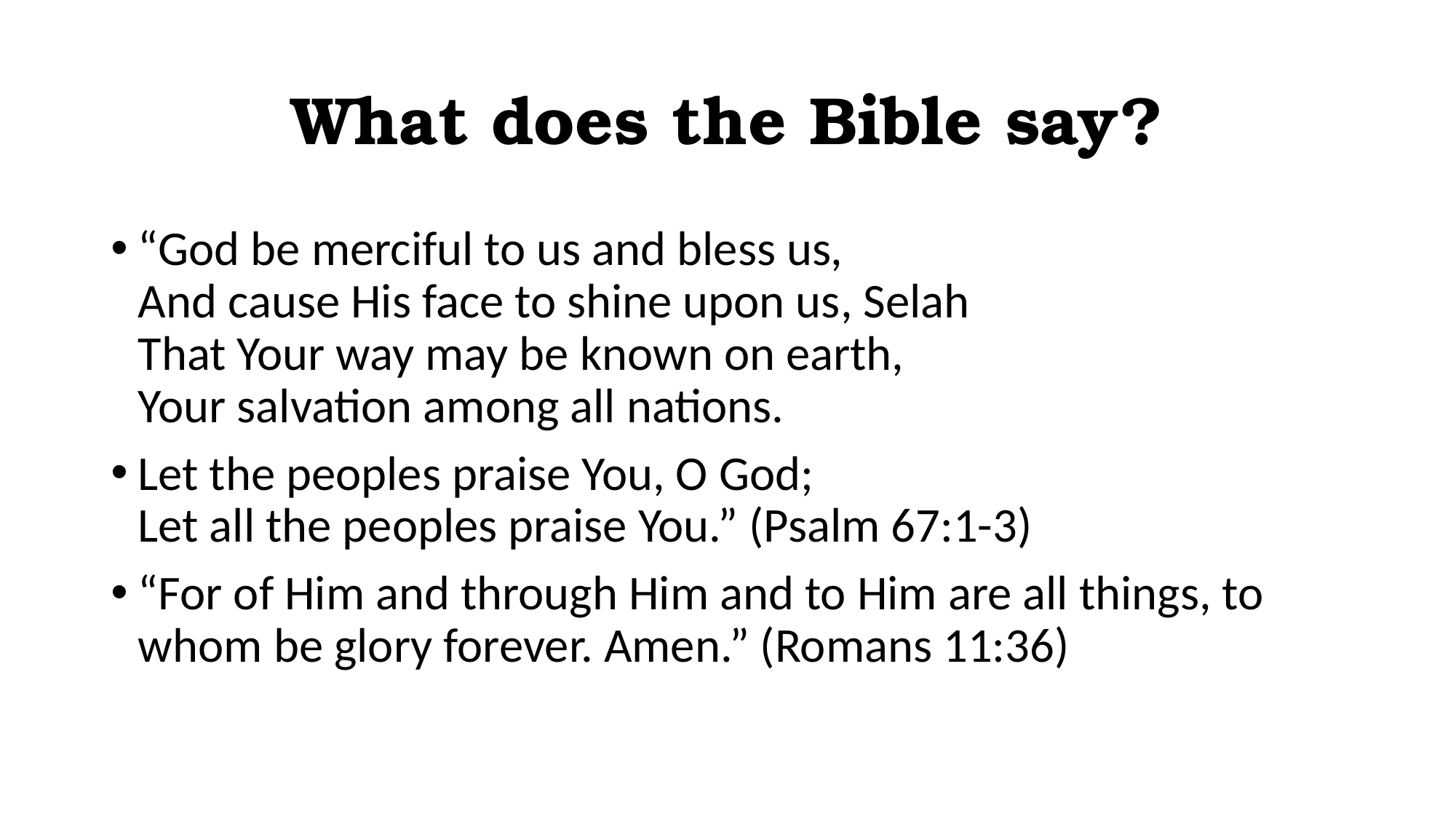

# What does the Bible say?
“God be merciful to us and bless us,
And cause His face to shine upon us, Selah
That Your way may be known on earth,
Your salvation among all nations.
Let the peoples praise You, O God;
Let all the peoples praise You.” (Psalm 67:1-3)
“For of Him and through Him and to Him are all things, to whom be glory forever. Amen.” (Romans 11:36)